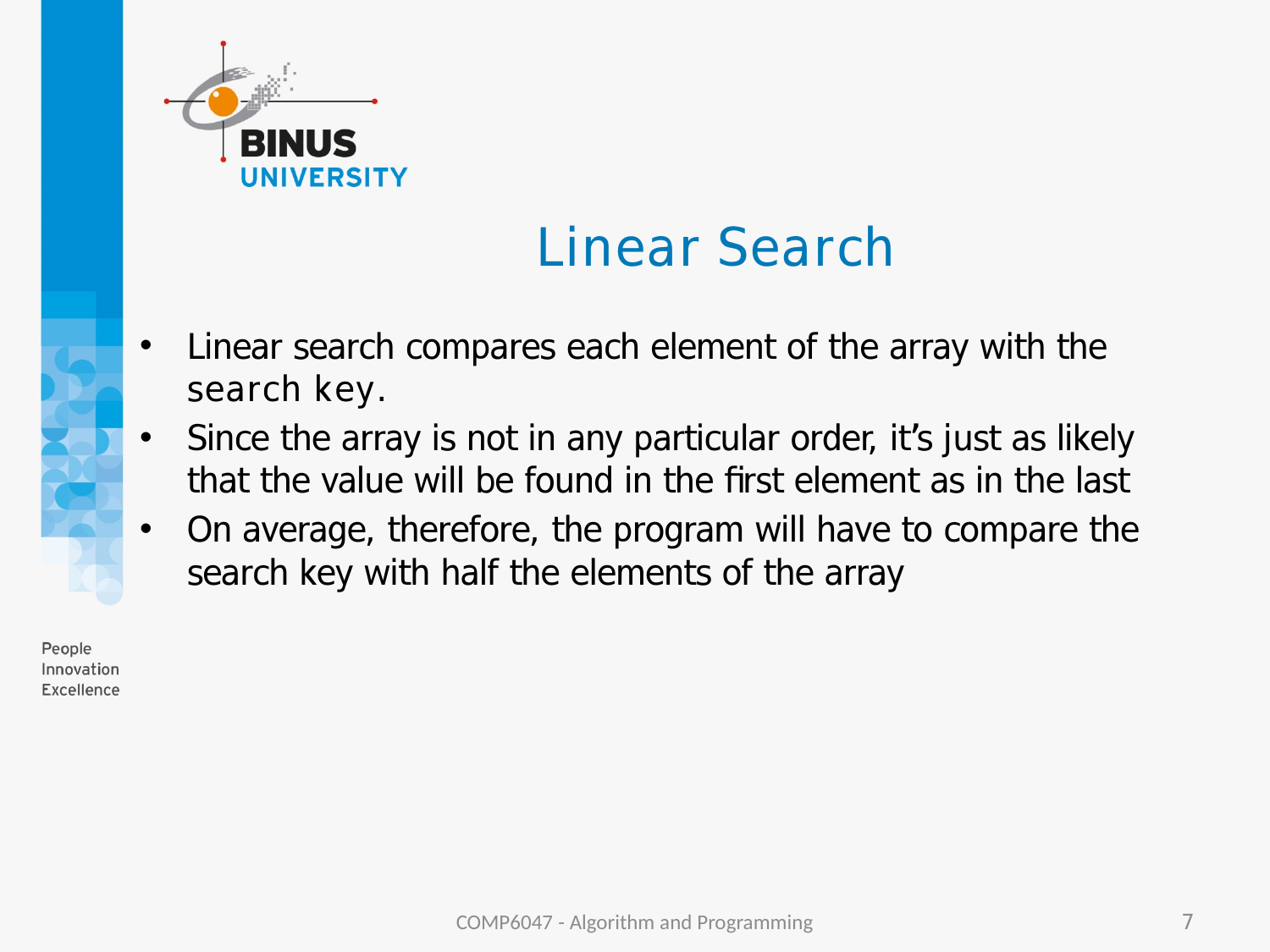

# Linear Search
Linear search compares each element of the array with the search key.
Since the array is not in any particular order, it’s just as likely that the value will be found in the first element as in the last
On average, therefore, the program will have to compare the search key with half the elements of the array
COMP6047 - Algorithm and Programming
7